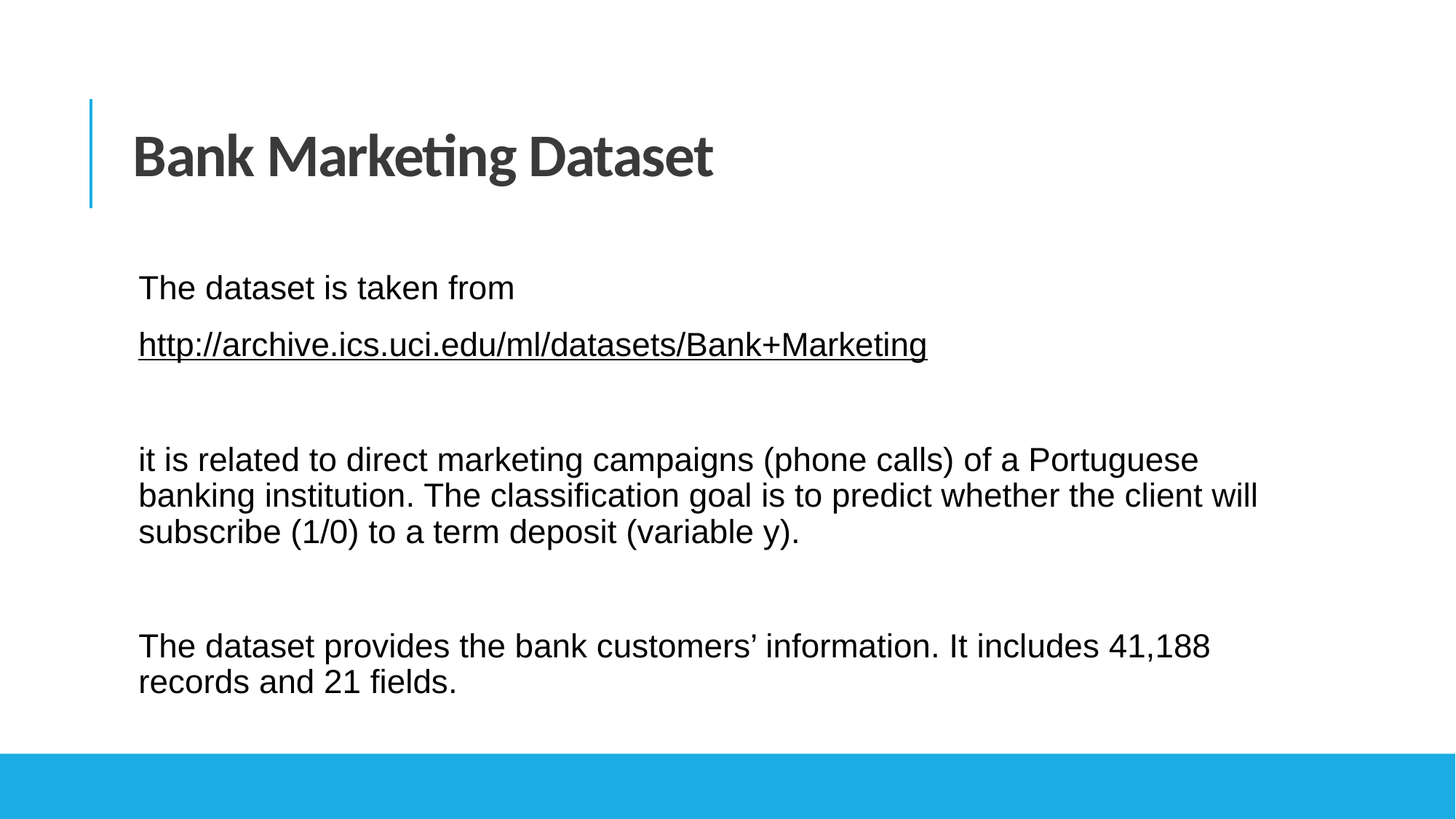

# Bank Marketing Dataset
The dataset is taken from
http://archive.ics.uci.edu/ml/datasets/Bank+Marketing

it is related to direct marketing campaigns (phone calls) of a Portuguese banking institution. The classification goal is to predict whether the client will subscribe (1/0) to a term deposit (variable y).

The dataset provides the bank customers’ information. It includes 41,188 records and 21 fields.